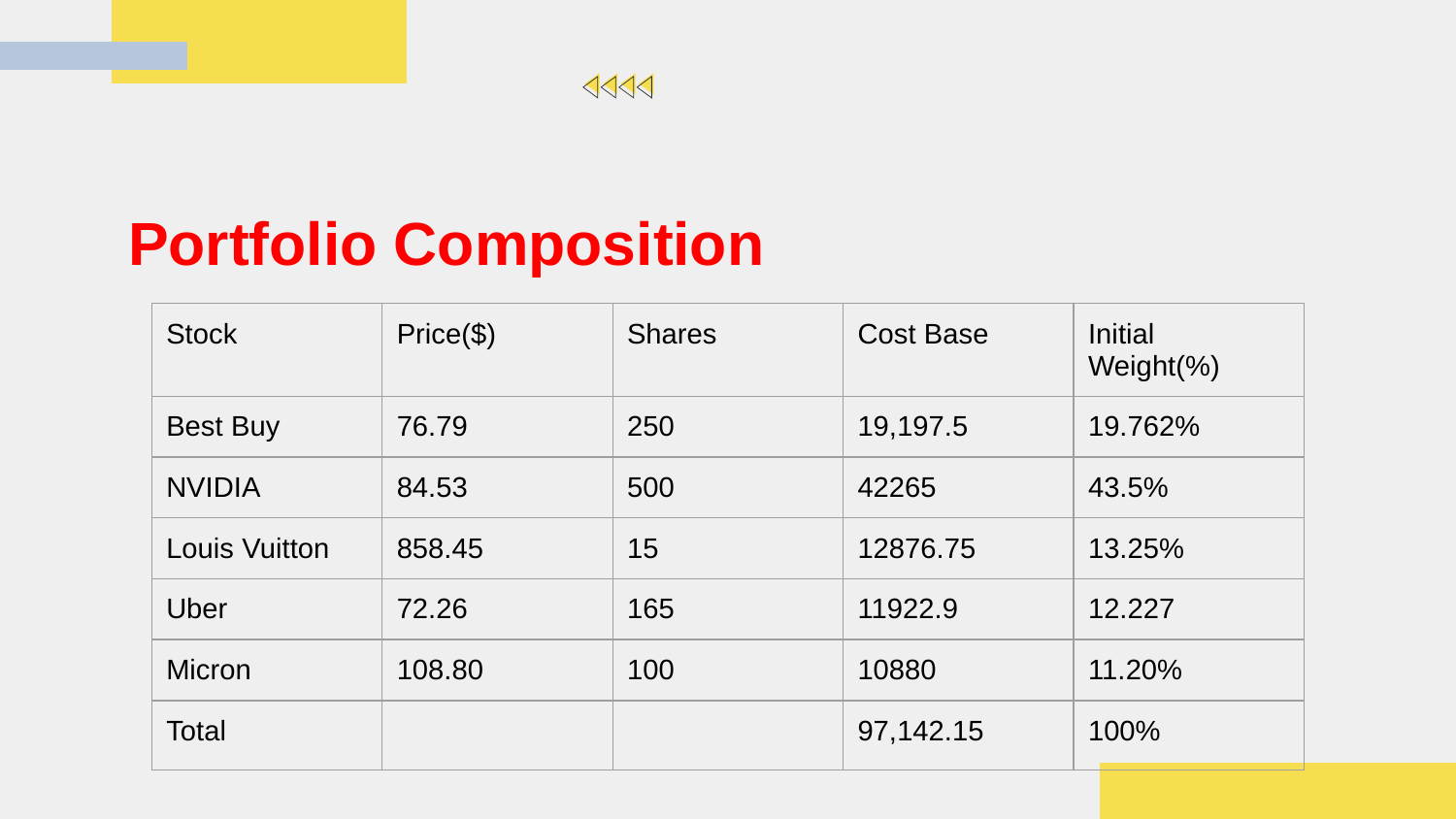

# Portfolio Composition

| Stock | Price($) | Shares | Cost Base | Initial Weight(%) |
| --- | --- | --- | --- | --- |
| Best Buy | 76.79 | 250 | 19,197.5 | 19.762% |
| NVIDIA | 84.53 | 500 | 42265 | 43.5% |
| Louis Vuitton | 858.45 | 15 | 12876.75 | 13.25% |
| Uber | 72.26 | 165 | 11922.9 | 12.227 |
| Micron | 108.80 | 100 | 10880 | 11.20% |
| Total |  |  | 97,142.15 | 100% |